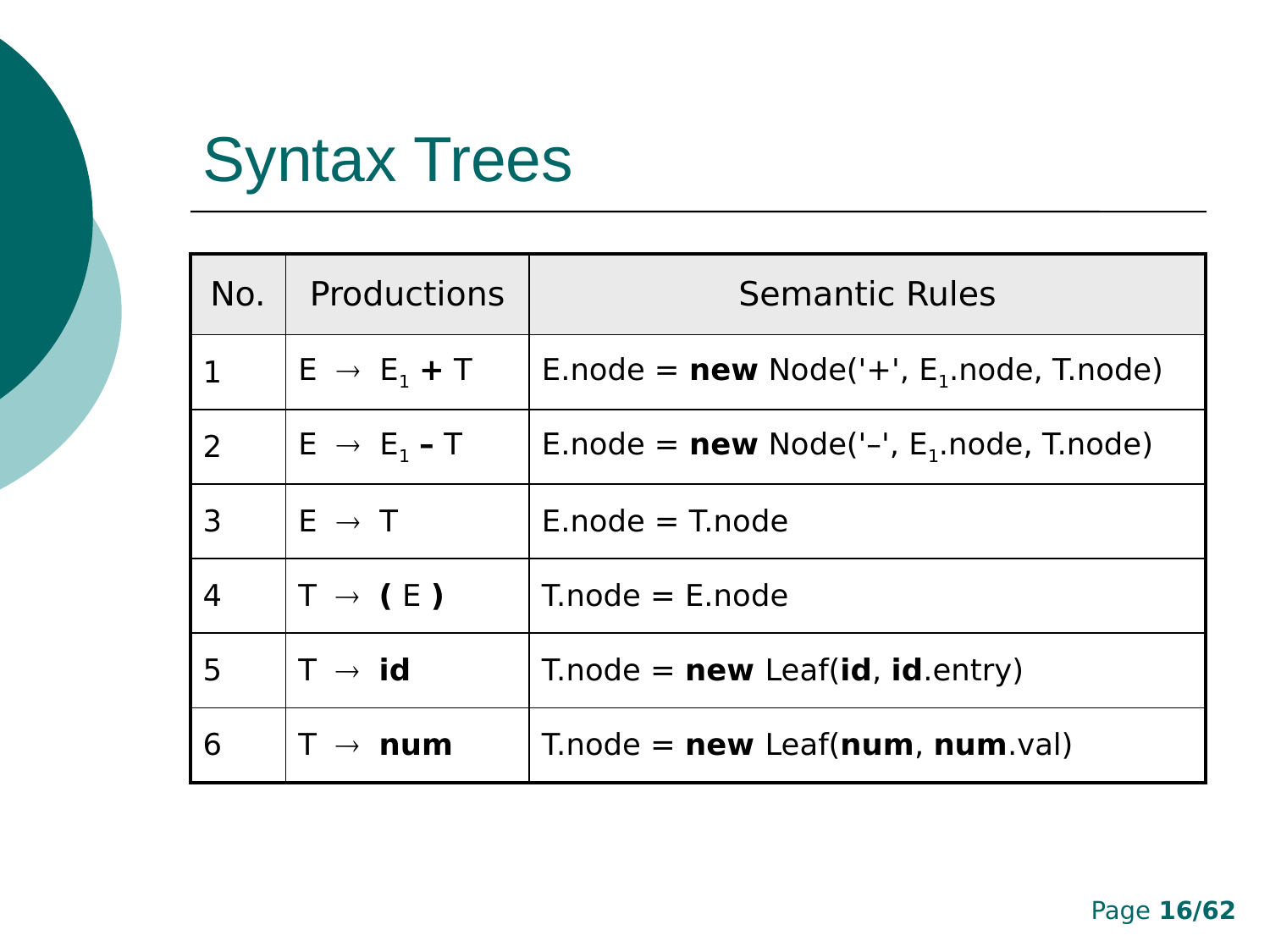

# Syntax Trees
| No. | Productions | Semantic Rules |
| --- | --- | --- |
| 1 | E → E1 + T | E.node = new Node('+', E1.node, T.node) |
| 2 | E → E1 – T | E.node = new Node('–', E1.node, T.node) |
| 3 | E → T | E.node = T.node |
| 4 | T → ( E ) | T.node = E.node |
| 5 | T → id | T.node = new Leaf(id, id.entry) |
| 6 | T → num | T.node = new Leaf(num, num.val) |